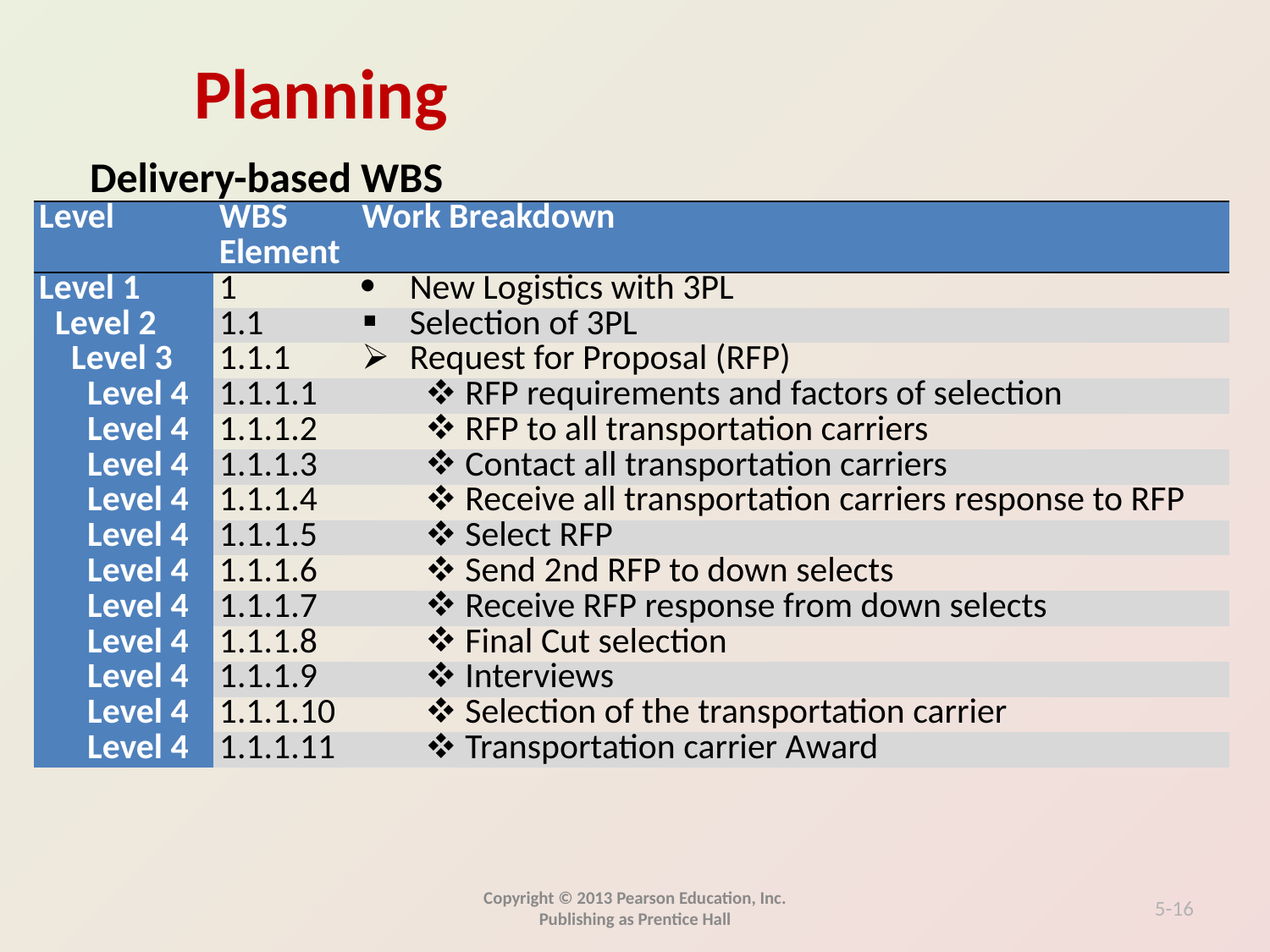

Delivery-based WBS
| Level | WBS Element | Work Breakdown |
| --- | --- | --- |
| Level 1 | 1 | New Logistics with 3PL |
| Level 2 | 1.1 | Selection of 3PL |
| Level 3 | 1.1.1 | Request for Proposal (RFP) |
| Level 4 | 1.1.1.1 | RFP requirements and factors of selection |
| Level 4 | 1.1.1.2 | RFP to all transportation carriers |
| Level 4 | 1.1.1.3 | Contact all transportation carriers |
| Level 4 | 1.1.1.4 | Receive all transportation carriers response to RFP |
| Level 4 | 1.1.1.5 | Select RFP |
| Level 4 | 1.1.1.6 | Send 2nd RFP to down selects |
| Level 4 | 1.1.1.7 | Receive RFP response from down selects |
| Level 4 | 1.1.1.8 | Final Cut selection |
| Level 4 | 1.1.1.9 | Interviews |
| Level 4 | 1.1.1.10 | Selection of the transportation carrier |
| Level 4 | 1.1.1.11 | Transportation carrier Award |
Copyright © 2013 Pearson Education, Inc. Publishing as Prentice Hall
5-16